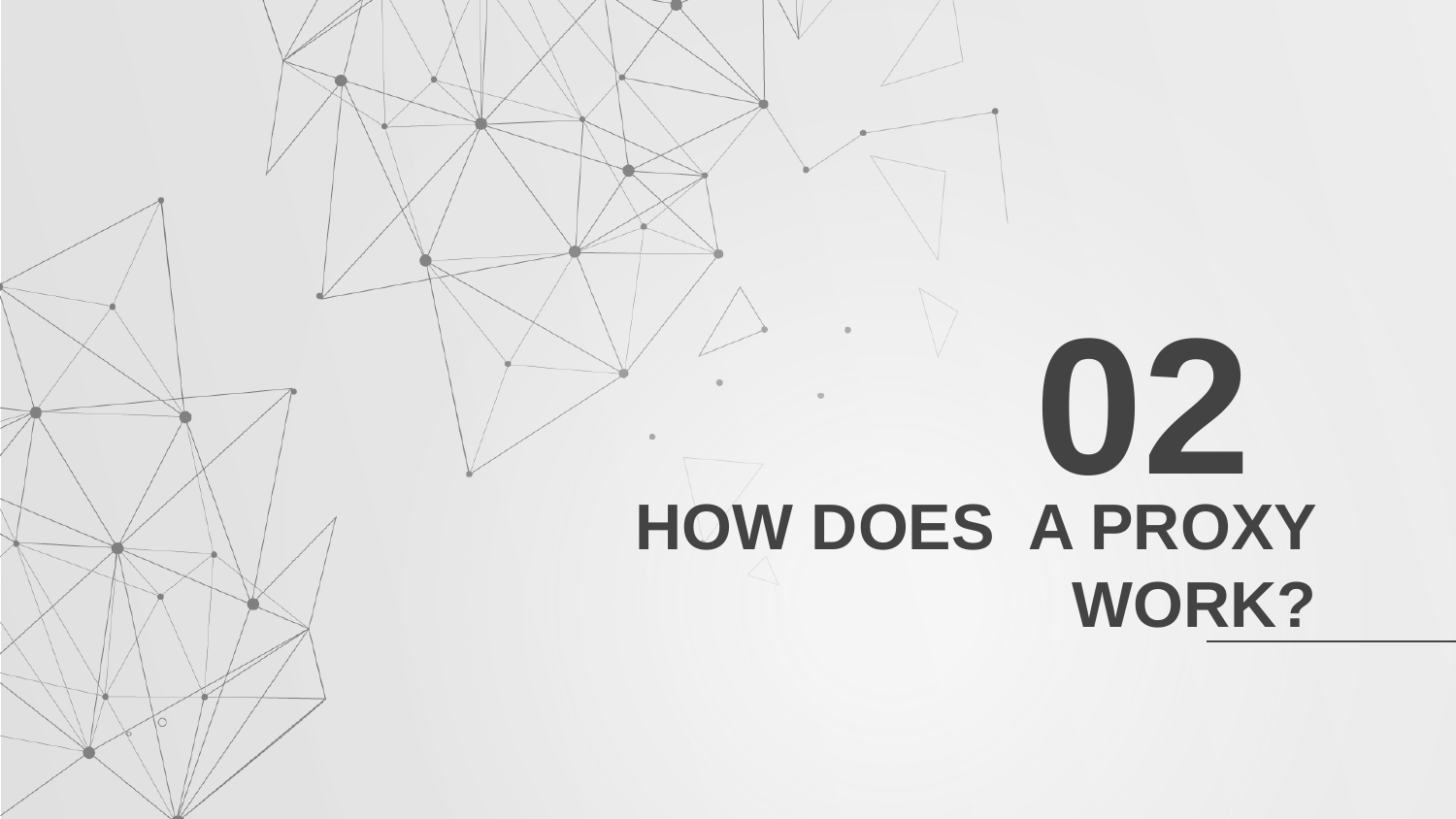

02
# HOW DOES  A PROXY WORK?